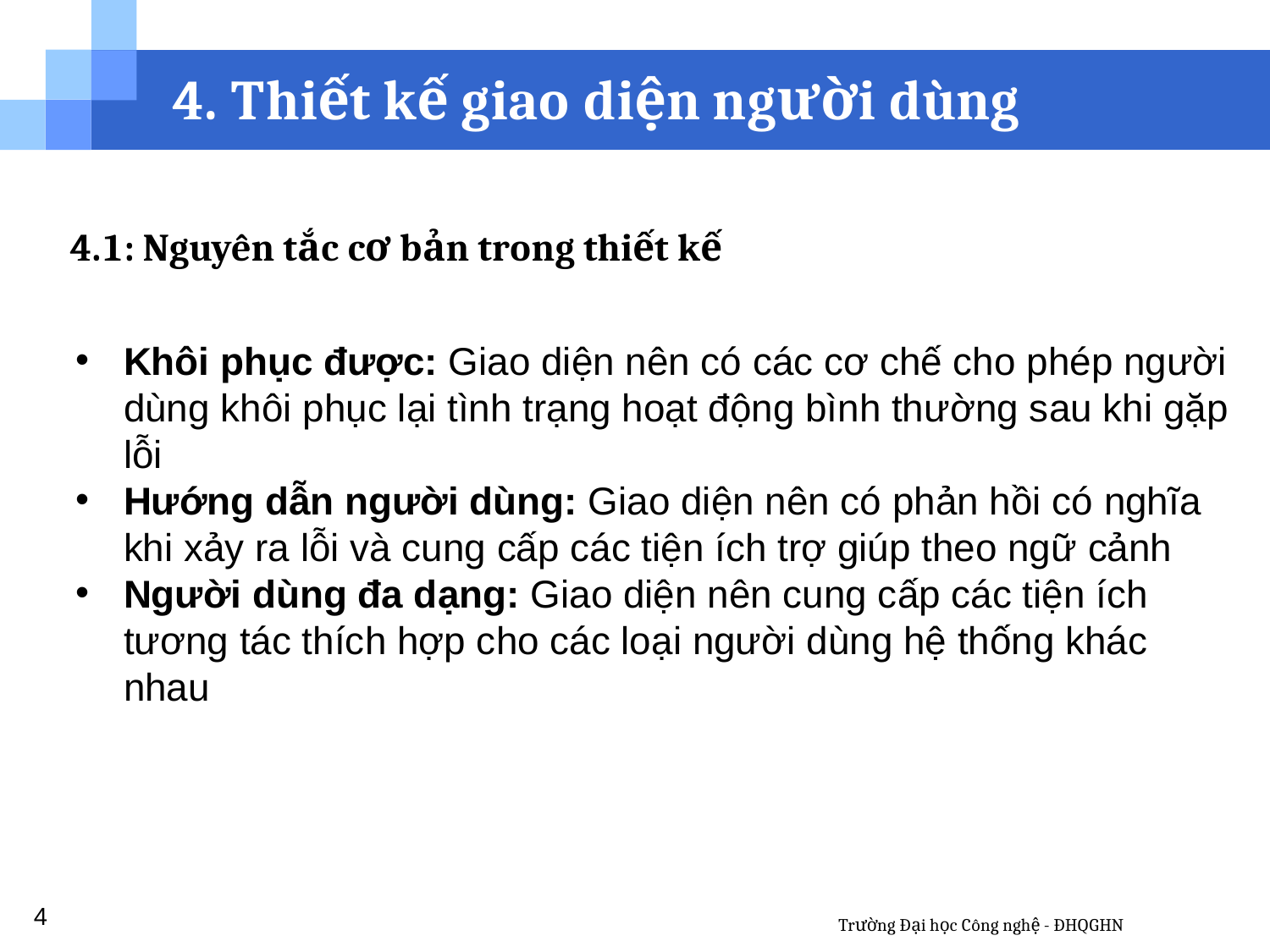

4. Thiết kế giao diện người dùng

4.1: Nguyên tắc cơ bản trong thiết kế
Khôi phục được: Giao diện nên có các cơ chế cho phép người dùng khôi phục lại tình trạng hoạt động bình thường sau khi gặp lỗi
Hướng dẫn người dùng: Giao diện nên có phản hồi có nghĩa khi xảy ra lỗi và cung cấp các tiện ích trợ giúp theo ngữ cảnh
Người dùng đa dạng: Giao diện nên cung cấp các tiện ích tương tác thích hợp cho các loại người dùng hệ thống khác nhau
4
Trường Đại học Công nghệ - ĐHQGHN